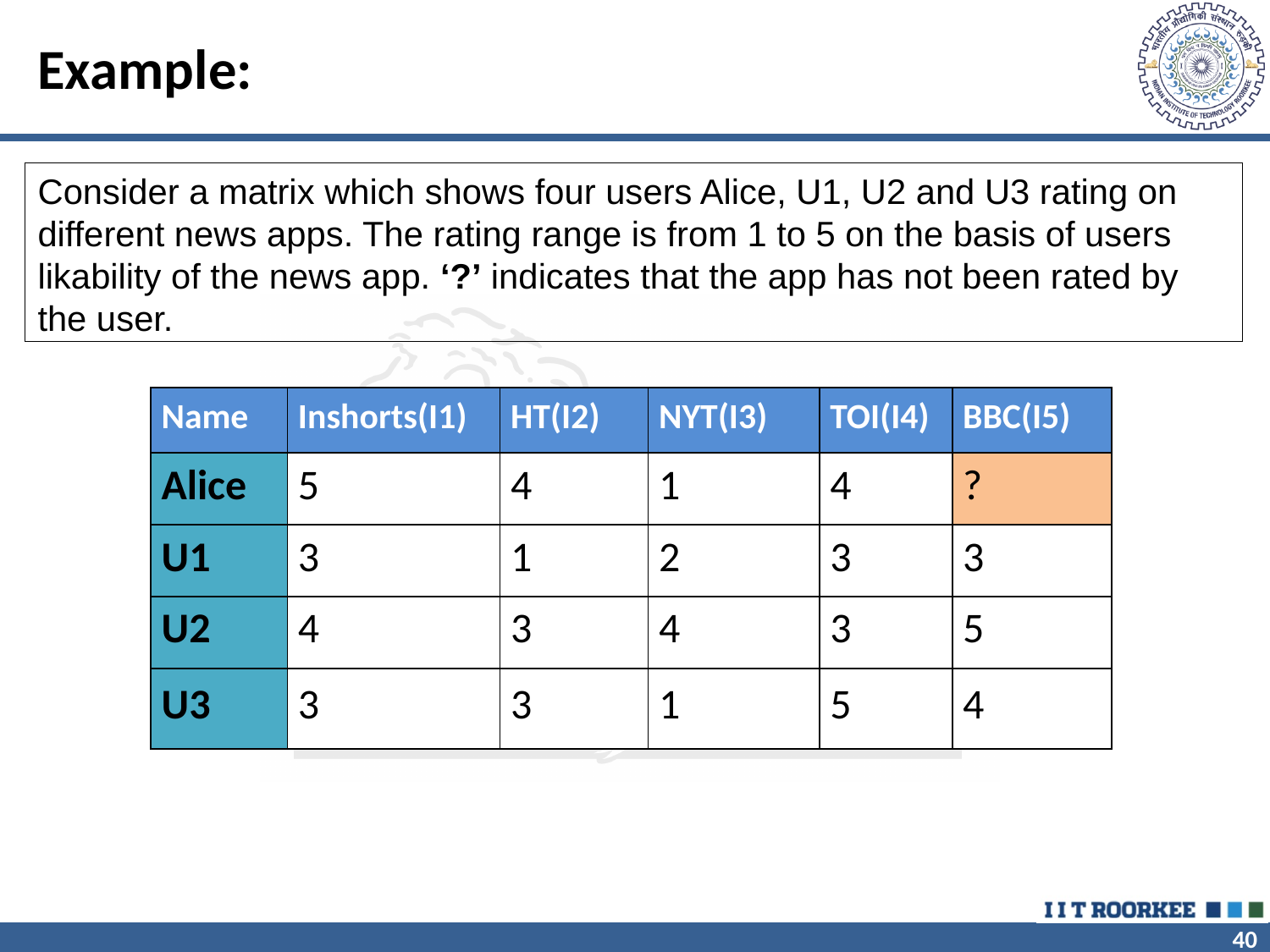

# Example:
Consider a matrix which shows four users Alice, U1, U2 and U3 rating on different news apps. The rating range is from 1 to 5 on the basis of users likability of the news app. ‘?’ indicates that the app has not been rated by the user.
| Name | Inshorts(I1) | HT(I2) | NYT(I3) | TOI(I4) | BBC(I5) |
| --- | --- | --- | --- | --- | --- |
| Alice | 5 | 4 | 1 | 4 | ? |
| U1 | 3 | 1 | 2 | 3 | 3 |
| U2 | 4 | 3 | 4 | 3 | 5 |
| U3 | 3 | 3 | 1 | 5 | 4 |